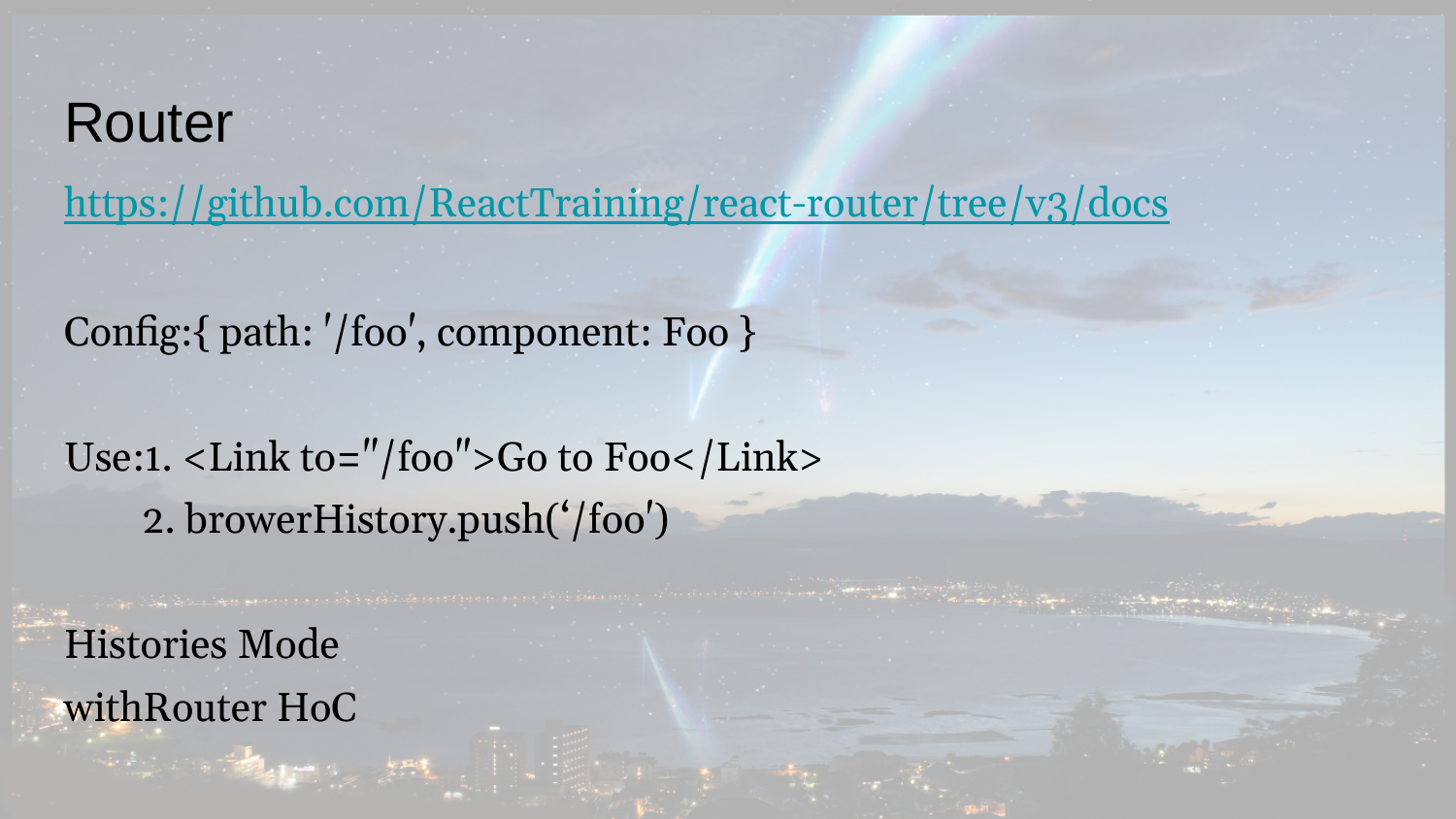

# Router
https://github.com/ReactTraining/react-router/tree/v3/docs

Config:{ path: '/foo', component: Foo }

Use:1. <Link to="/foo">Go to Foo</Link>
        2. browerHistory.push(‘/foo')

Histories Mode
withRouter HoC